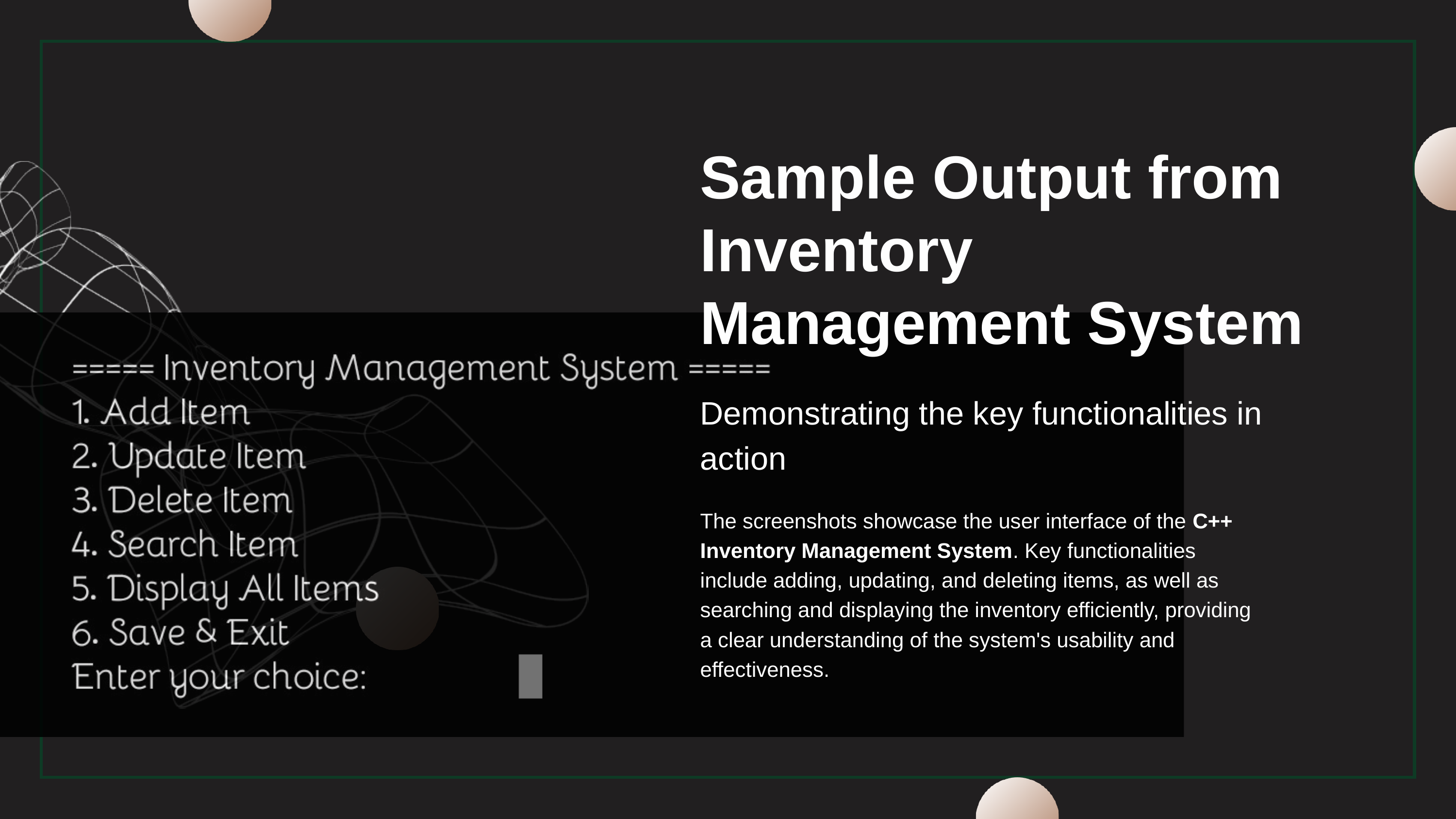

Sample Output from Inventory Management System
Demonstrating the key functionalities in action
The screenshots showcase the user interface of the C++ Inventory Management System. Key functionalities include adding, updating, and deleting items, as well as searching and displaying the inventory efficiently, providing a clear understanding of the system's usability and effectiveness.